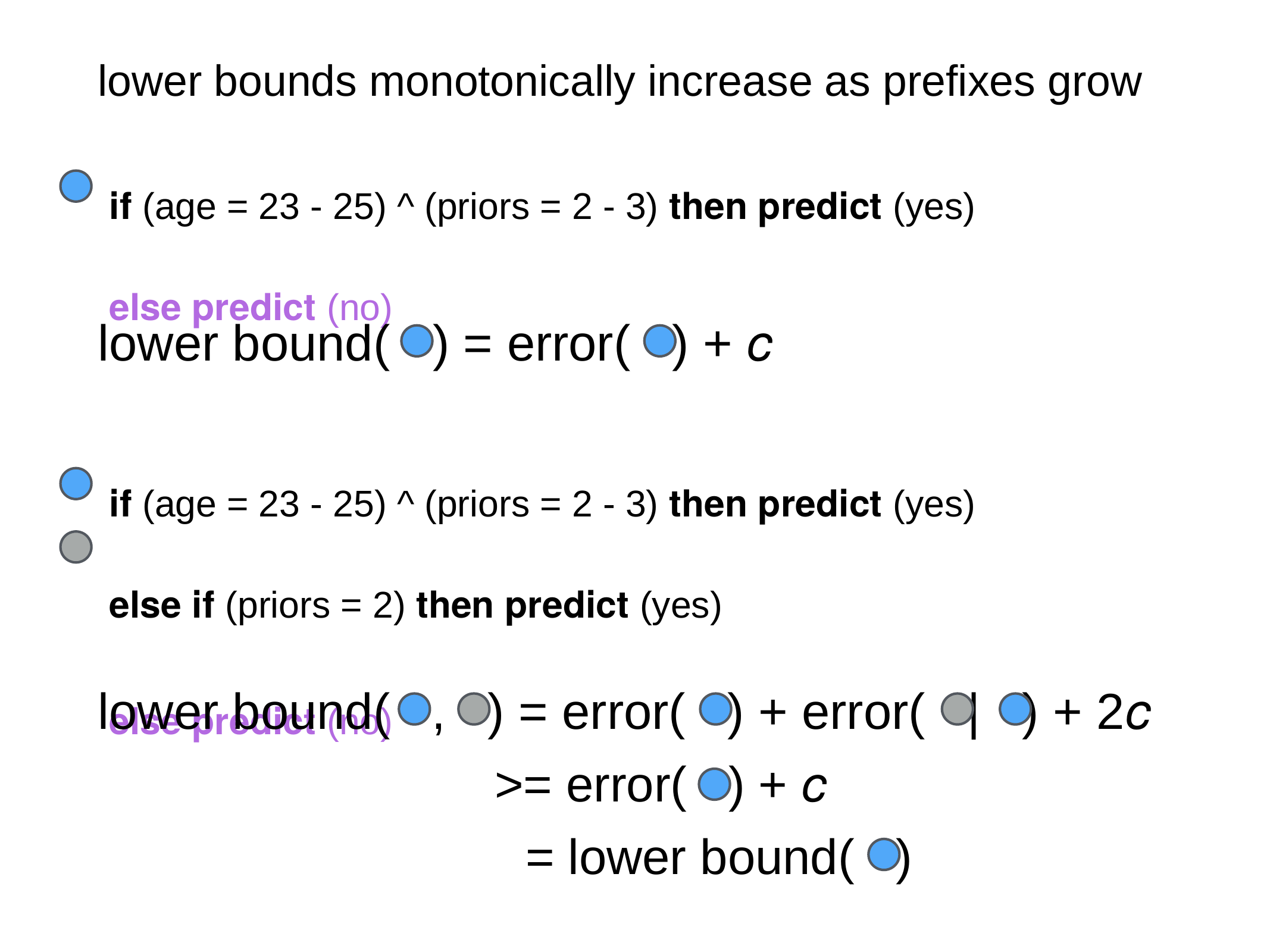

# lower bounds monotonically increase as prefixes grow

if (age = 23 - 25) ^ (priors = 2 - 3) then predict (yes)
else predict (no)

lower bound(   ) = error(   ) + c

if (age = 23 - 25) ^ (priors = 2 - 3) then predict (yes)
else if (priors = 2) then predict (yes)
else predict (no)

lower bound(   ,   ) = error(   ) + error(   |   ) + 2c

>= error(   ) + c

= lower bound(   )